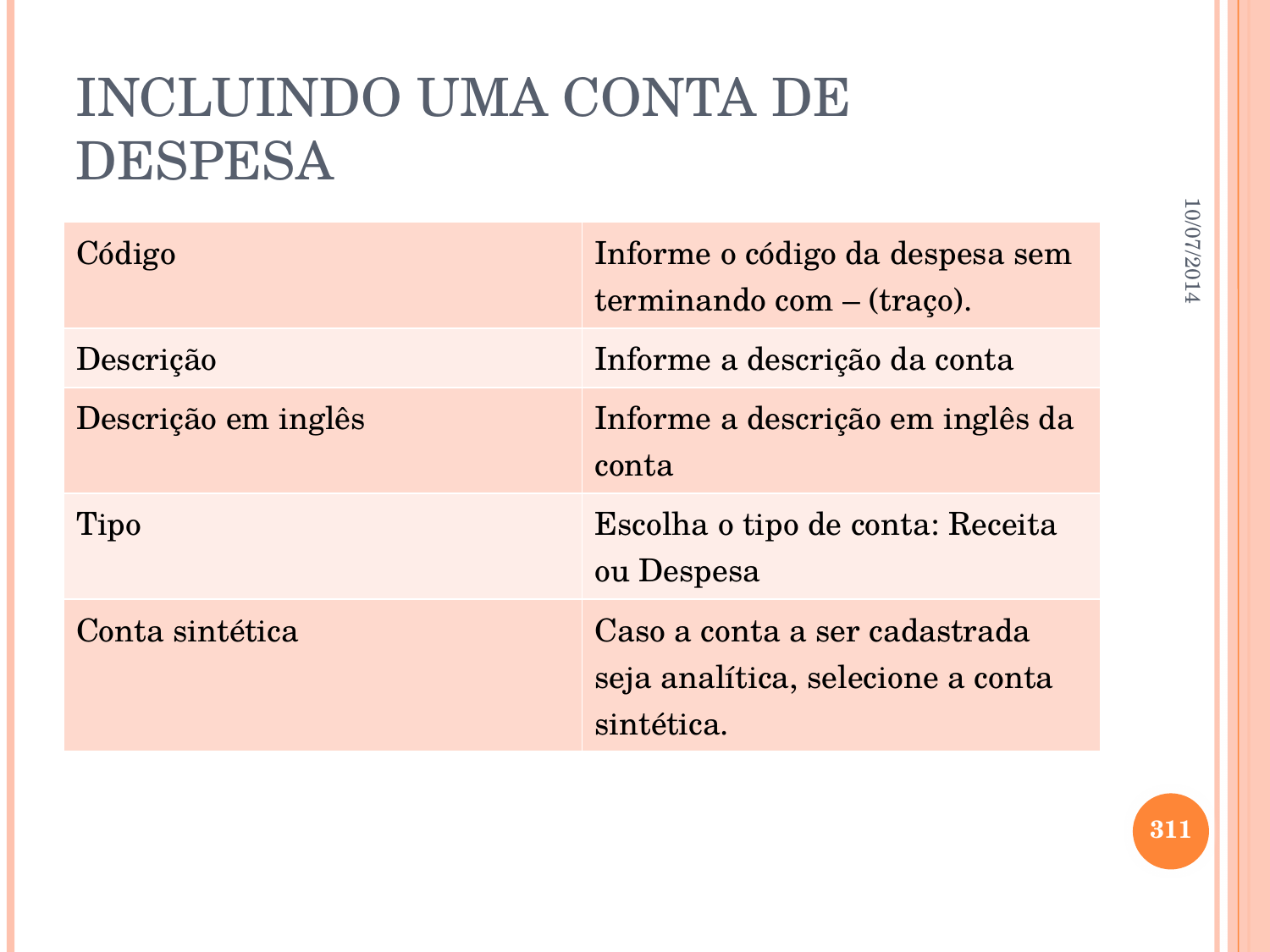

# Incluindo uma conta de despesa
10/07/2014
| Código | Informe o código da despesa sem terminando com – (traço). |
| --- | --- |
| Descrição | Informe a descrição da conta |
| Descrição em inglês | Informe a descrição em inglês da conta |
| Tipo | Escolha o tipo de conta: Receita ou Despesa |
| Conta sintética | Caso a conta a ser cadastrada seja analítica, selecione a conta sintética. |
311